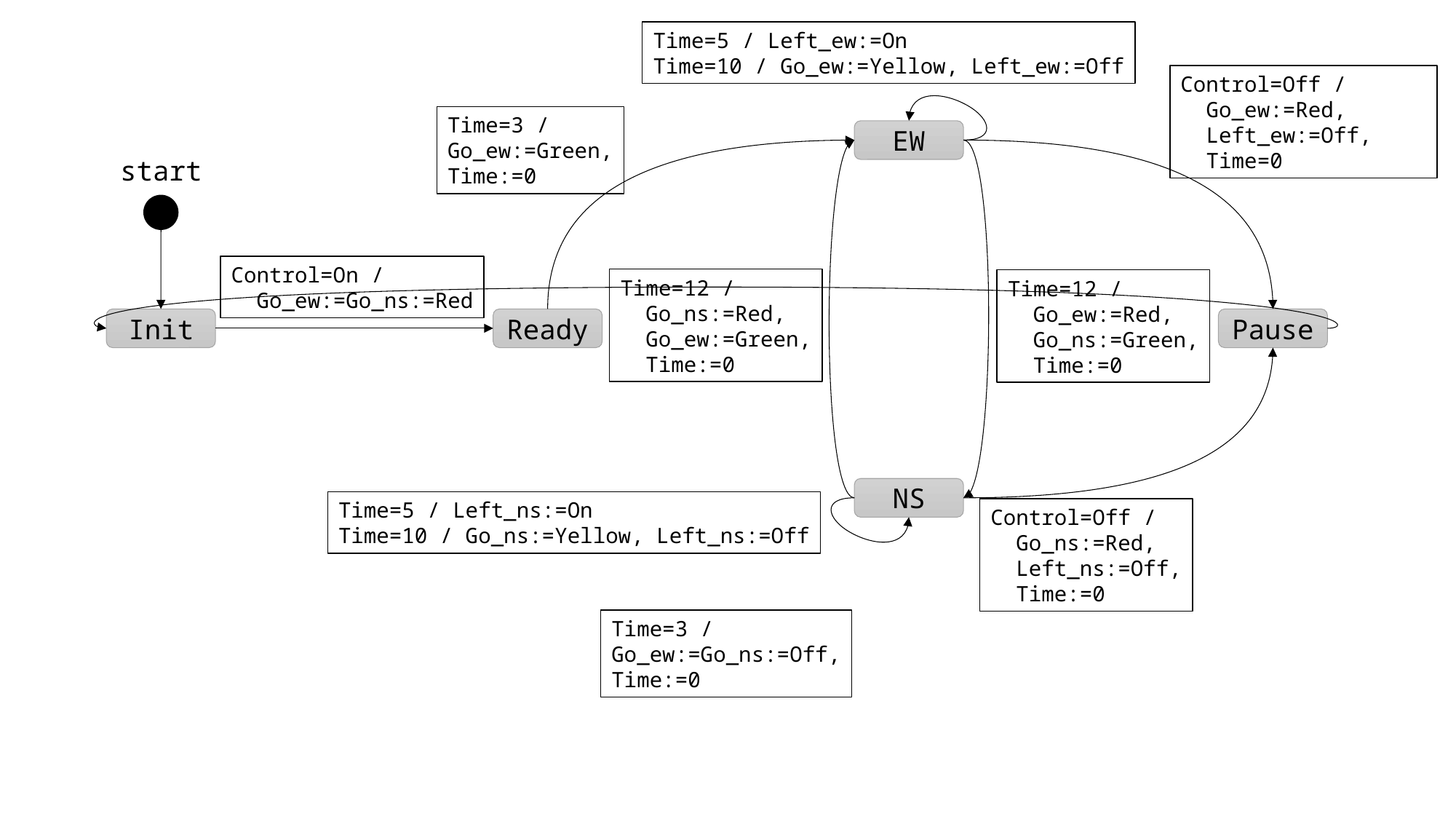

Time=5 / Left_ew:=On
Time=10 / Go_ew:=Yellow, Left_ew:=Off
Control=Off /
  Go_ew:=Red,
  Left_ew:=Off,
  Time=0
Time=3 /
Go_ew:=Green,
Time:=0
EW
start

Control=On /
  Go_ew:=Go_ns:=Red
Time=12 /
  Go_ns:=Red,
  Go_ew:=Green,
  Time:=0
Time=12 /
  Go_ew:=Red,
  Go_ns:=Green,
  Time:=0
Init
Pause
Ready
NS
Time=5 / Left_ns:=On
Time=10 / Go_ns:=Yellow, Left_ns:=Off
Control=Off /
  Go_ns:=Red,
  Left_ns:=Off,
  Time:=0
Time=3 /
Go_ew:=Go_ns:=Off,
Time:=0